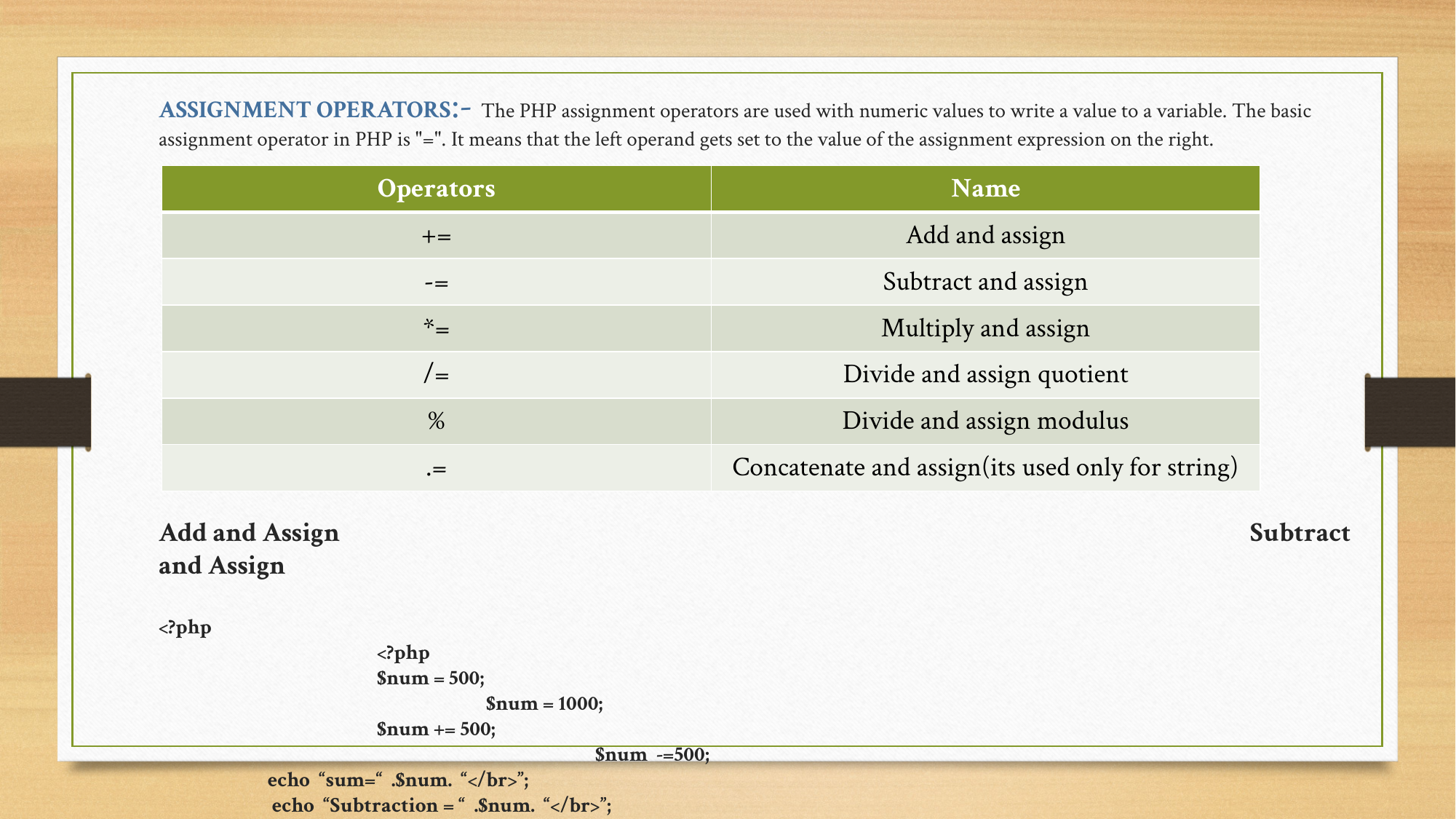

ASSIGNMENT OPERATORS:- The PHP assignment operators are used with numeric values to write a value to a variable. The basic assignment operator in PHP is "=". It means that the left operand gets set to the value of the assignment expression on the right.

Add and Assign                       			   			 		Subtract and Assign
<?php												<?php
		$num = 500;											$num = 1000;
		$num += 500;											$num  -=500;
	echo  “sum=“  .$num.  “</br>”;								 echo  “Subtraction = “  .$num.  “</br>”;
?>													?>

| Operators | Name |
| --- | --- |
| += | Add and assign |
| -= | Subtract and assign |
| \*= | Multiply and assign |
| /= | Divide and assign quotient |
| % | Divide and assign modulus |
| .= | Concatenate and assign(its used only for string) |